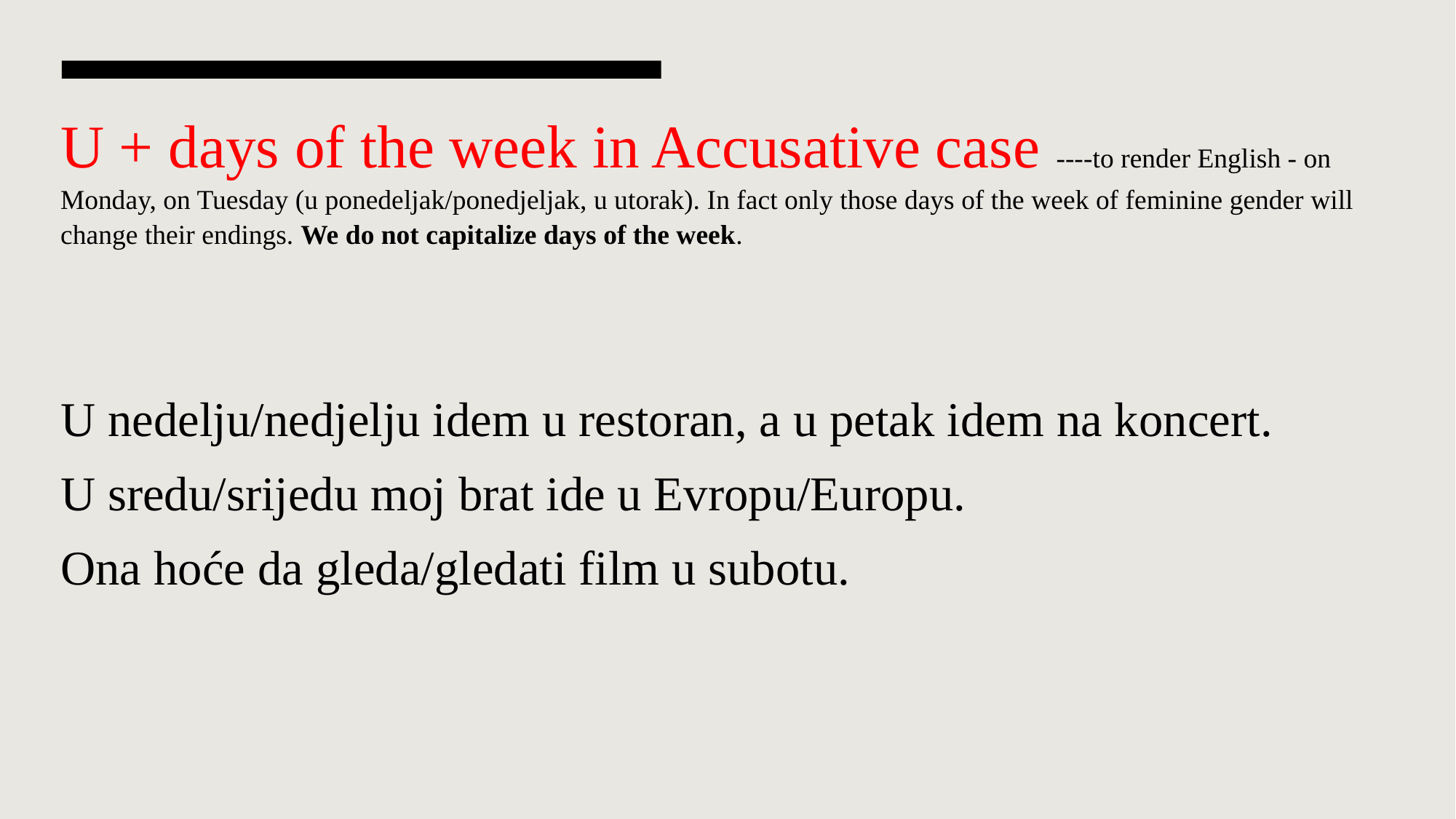

U + days of the week in Accusative case ----to render English - on Monday, on Tuesday (u ponedeljak/ponedjeljak, u utorak). In fact only those days of the week of feminine gender will change their endings. We do not capitalize days of the week.

U nedelju/nedjelju idem u restoran, a u petak idem na koncert.
U sredu/srijedu moj brat ide u Evropu/Europu.
Ona hoće da gleda/gledati film u subotu.